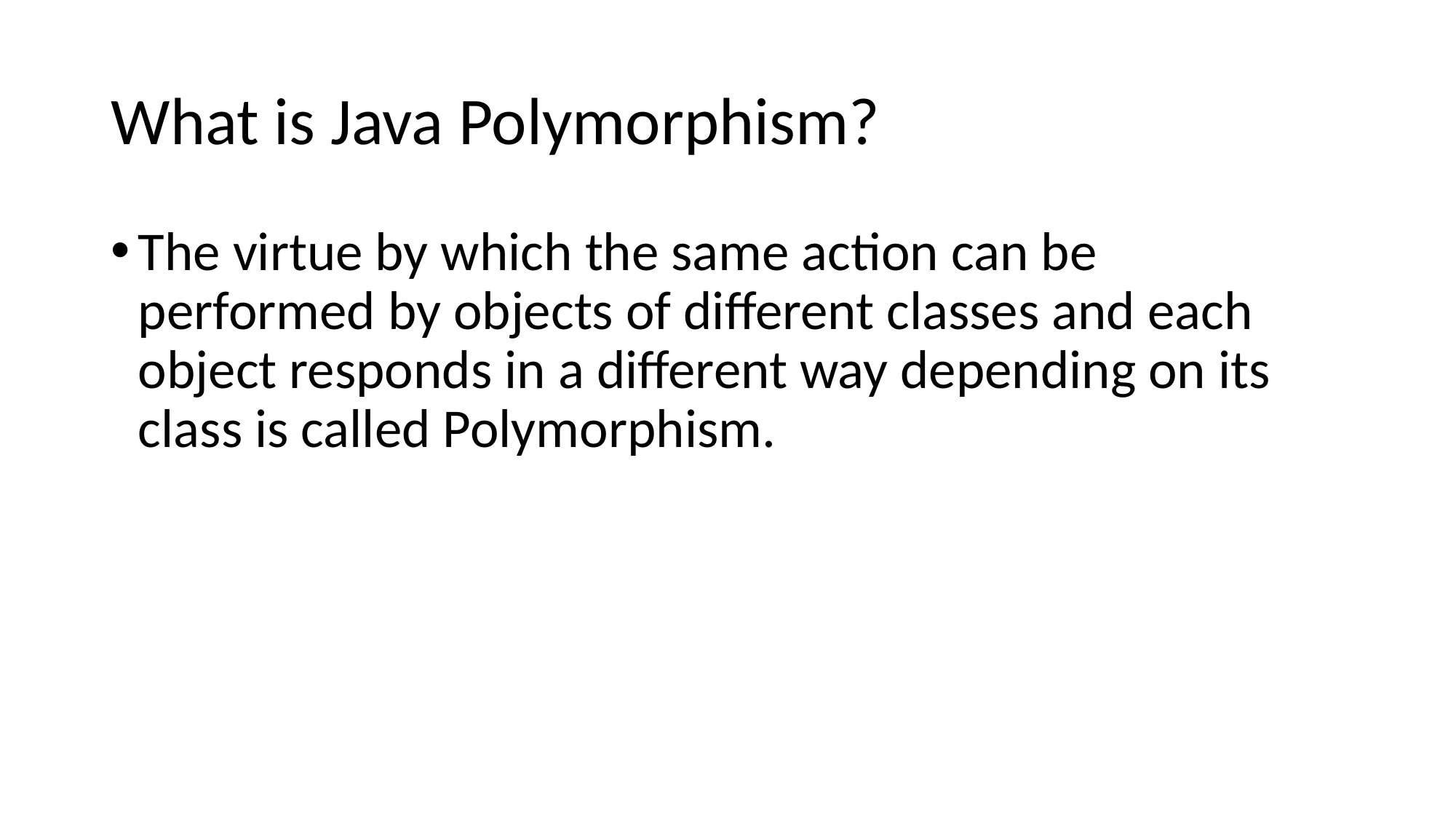

# What is Java Polymorphism?
The virtue by which the same action can be performed by objects of different classes and each object responds in a different way depending on its class is called Polymorphism.